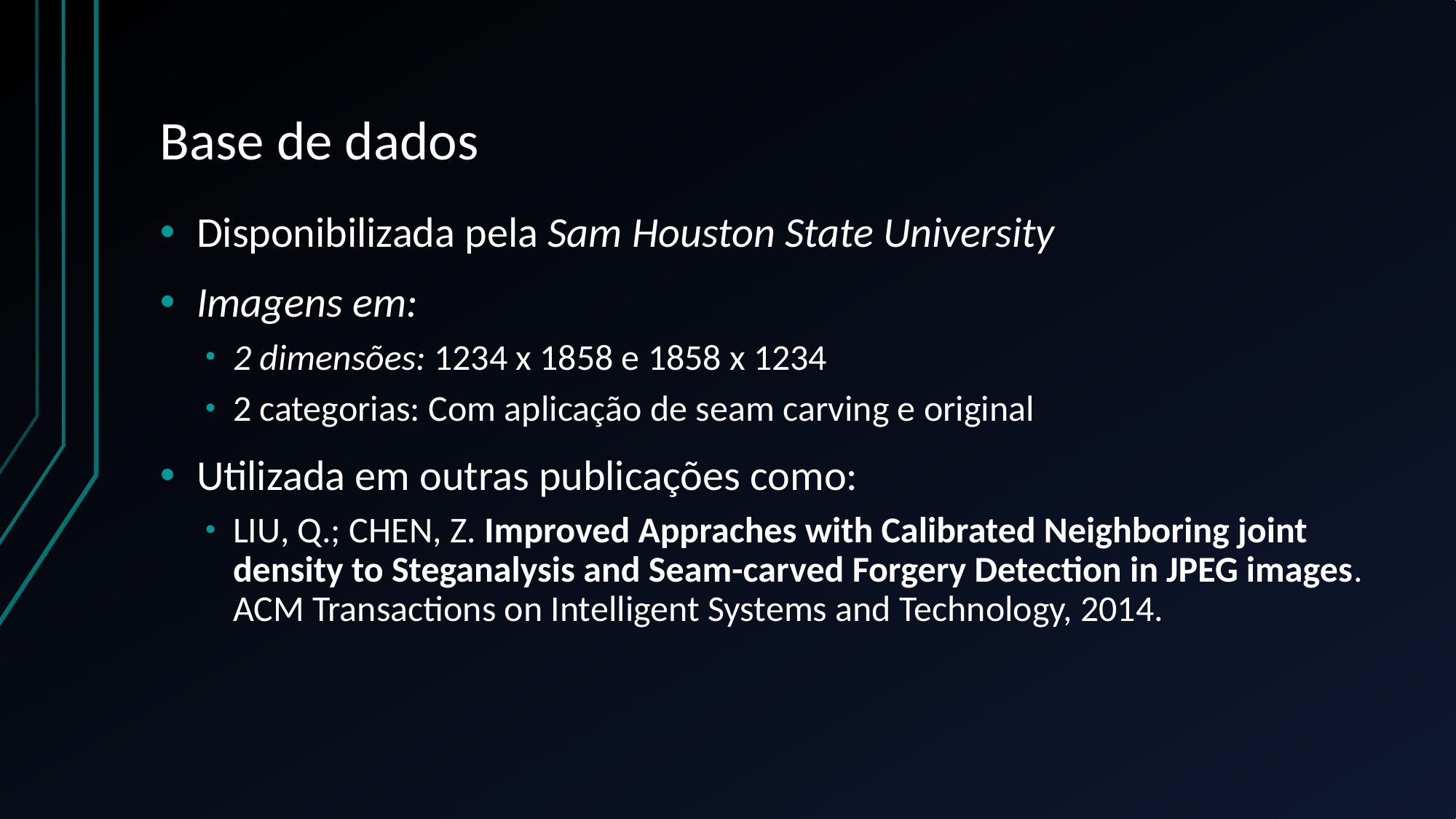

# Base de dados
Disponibilizada pela Sam Houston State University
Imagens em:
2 dimensões: 1234 x 1858 e 1858 x 1234
2 categorias: Com aplicação de seam carving e original
Utilizada em outras publicações como:
LIU, Q.; CHEN, Z. Improved Appraches with Calibrated Neighboring joint density to Steganalysis and Seam-carved Forgery Detection in JPEG images. ACM Transactions on Intelligent Systems and Technology, 2014.